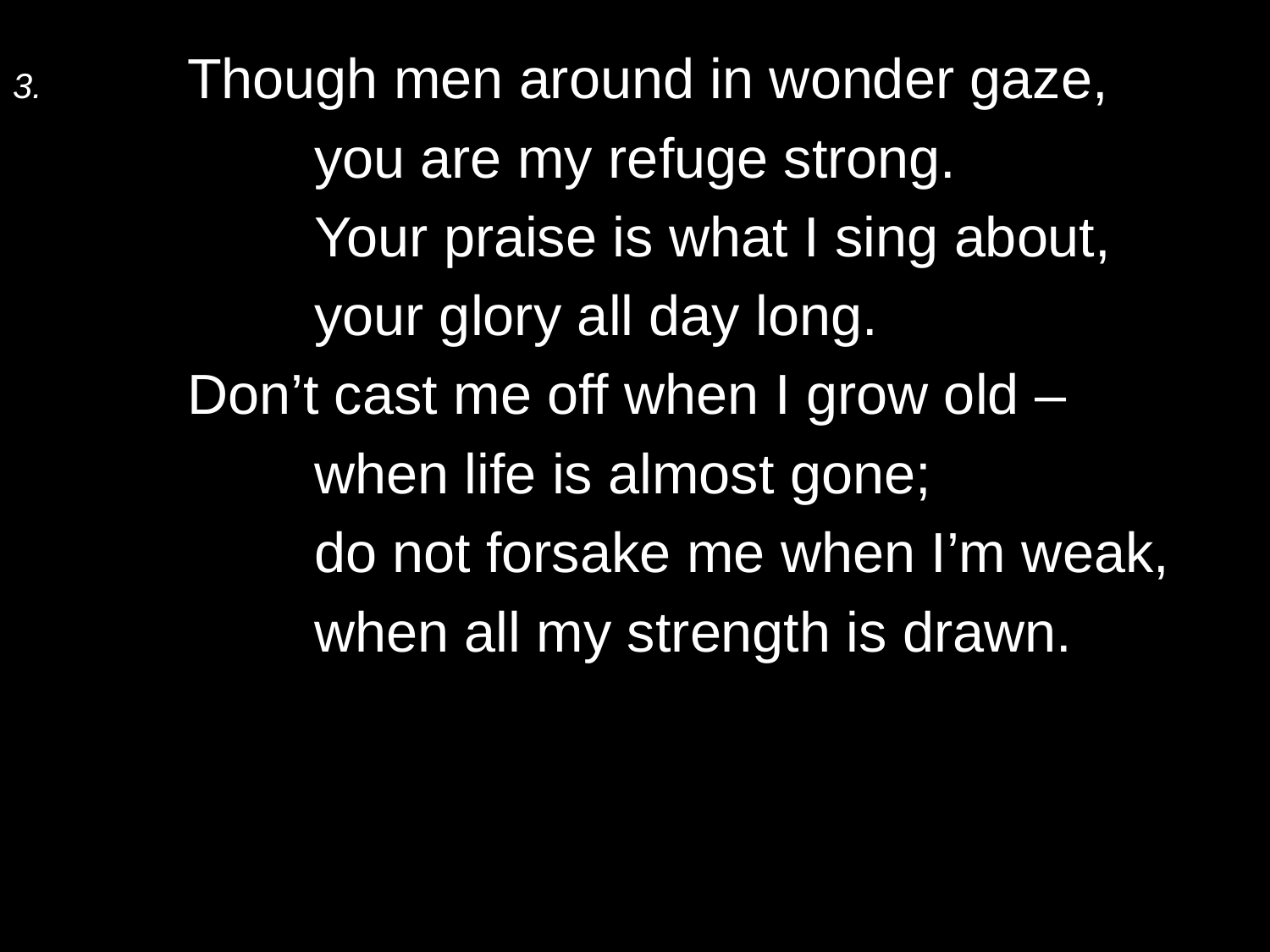

3.	Though men around in wonder gaze,
		you are my refuge strong.
		Your praise is what I sing about,
		your glory all day long.
	Don’t cast me off when I grow old –
		when life is almost gone;
		do not forsake me when I’m weak,
		when all my strength is drawn.